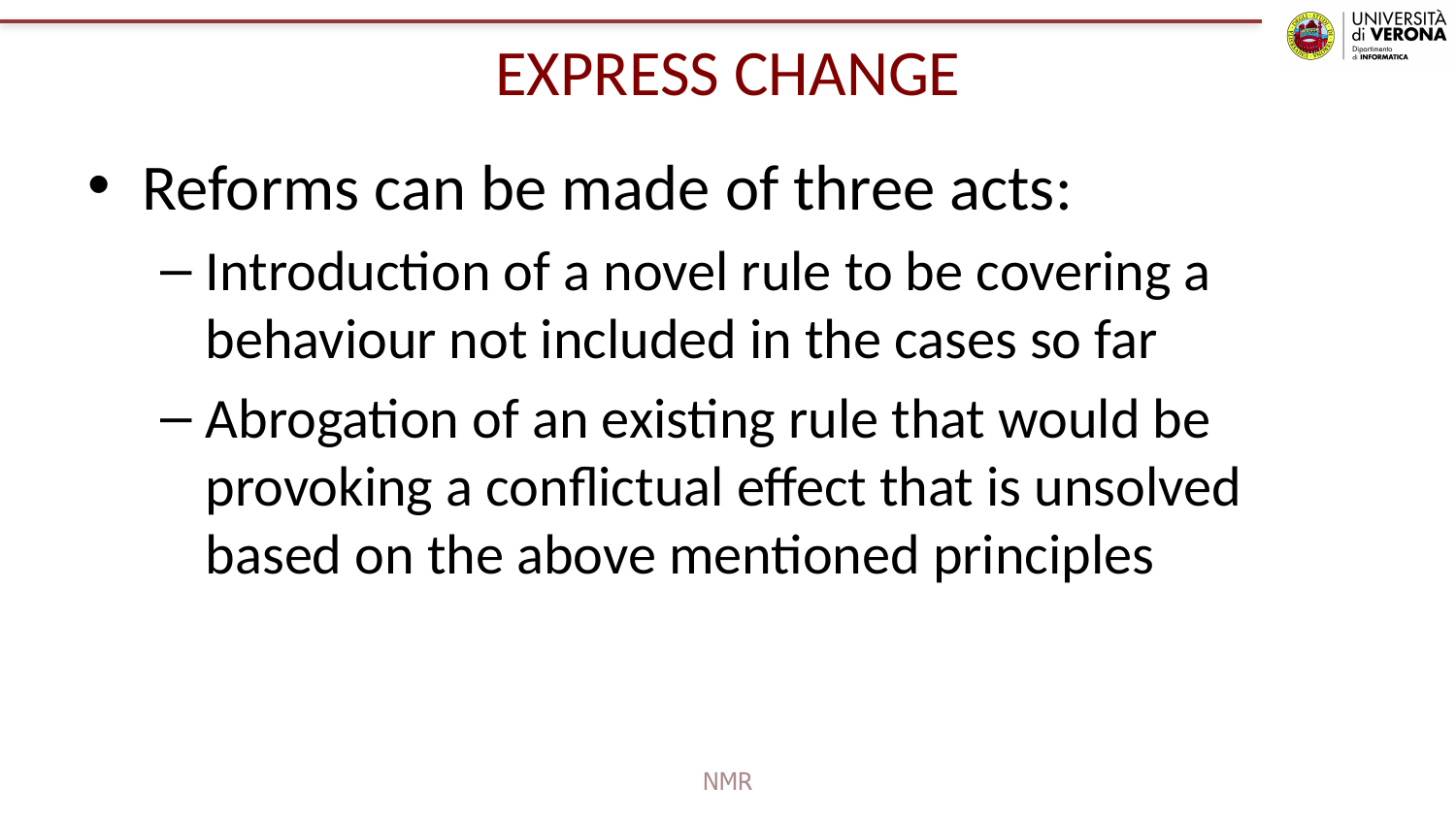

# EXPRESS CHANGE
Reforms can be made of three acts:
Introduction of a novel rule to be covering a behaviour not included in the cases so far
Abrogation of an existing rule that would be provoking a conflictual effect that is unsolved based on the above mentioned principles
NMR